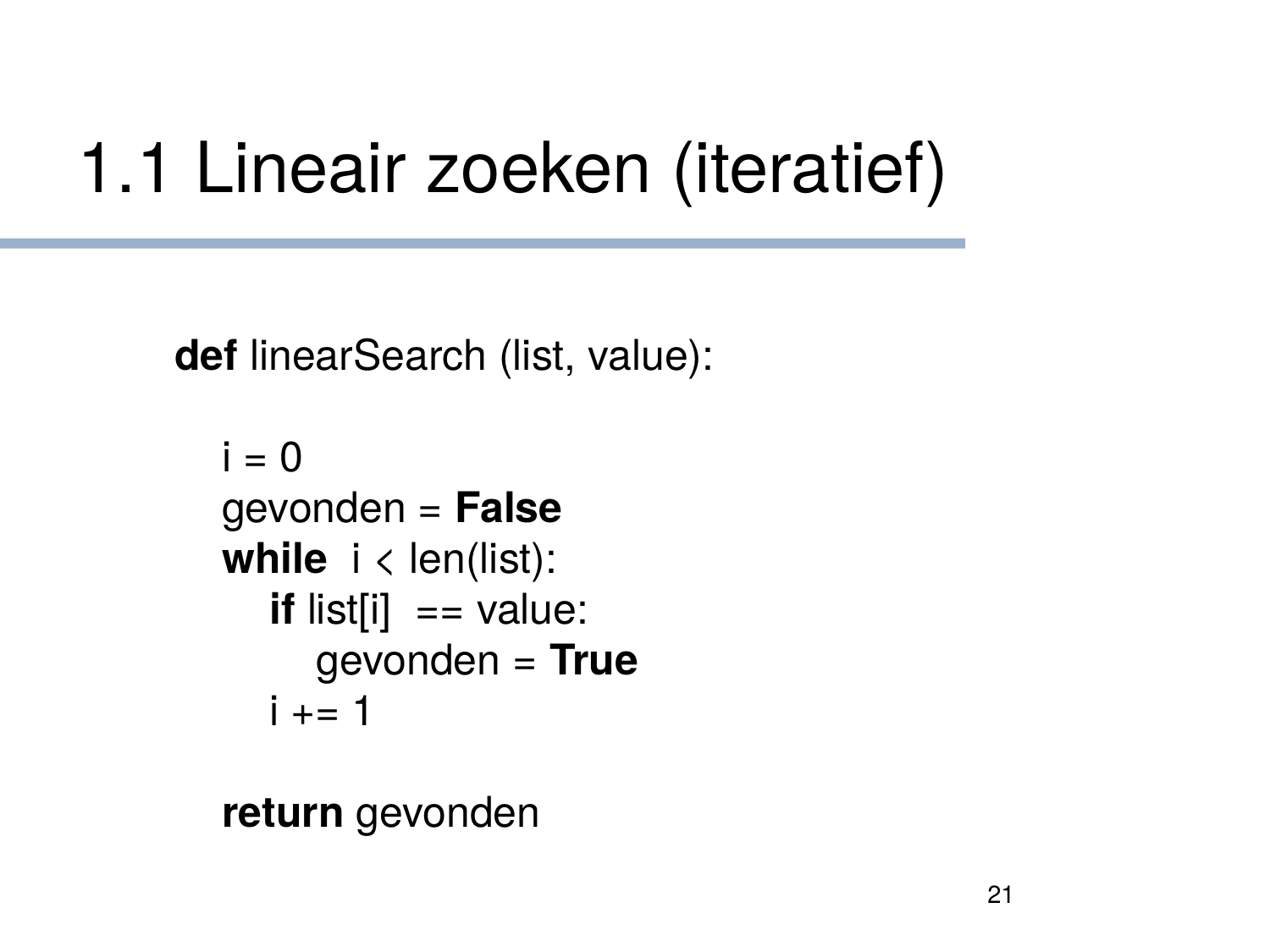

1.1 Lineair zoeken (iteratief)
def linearSearch (list, value):
    i = 0
    gevonden = False
    while  i < len(list):
        if list[i]  == value:
            gevonden = True
        i += 1
    return gevonden

21